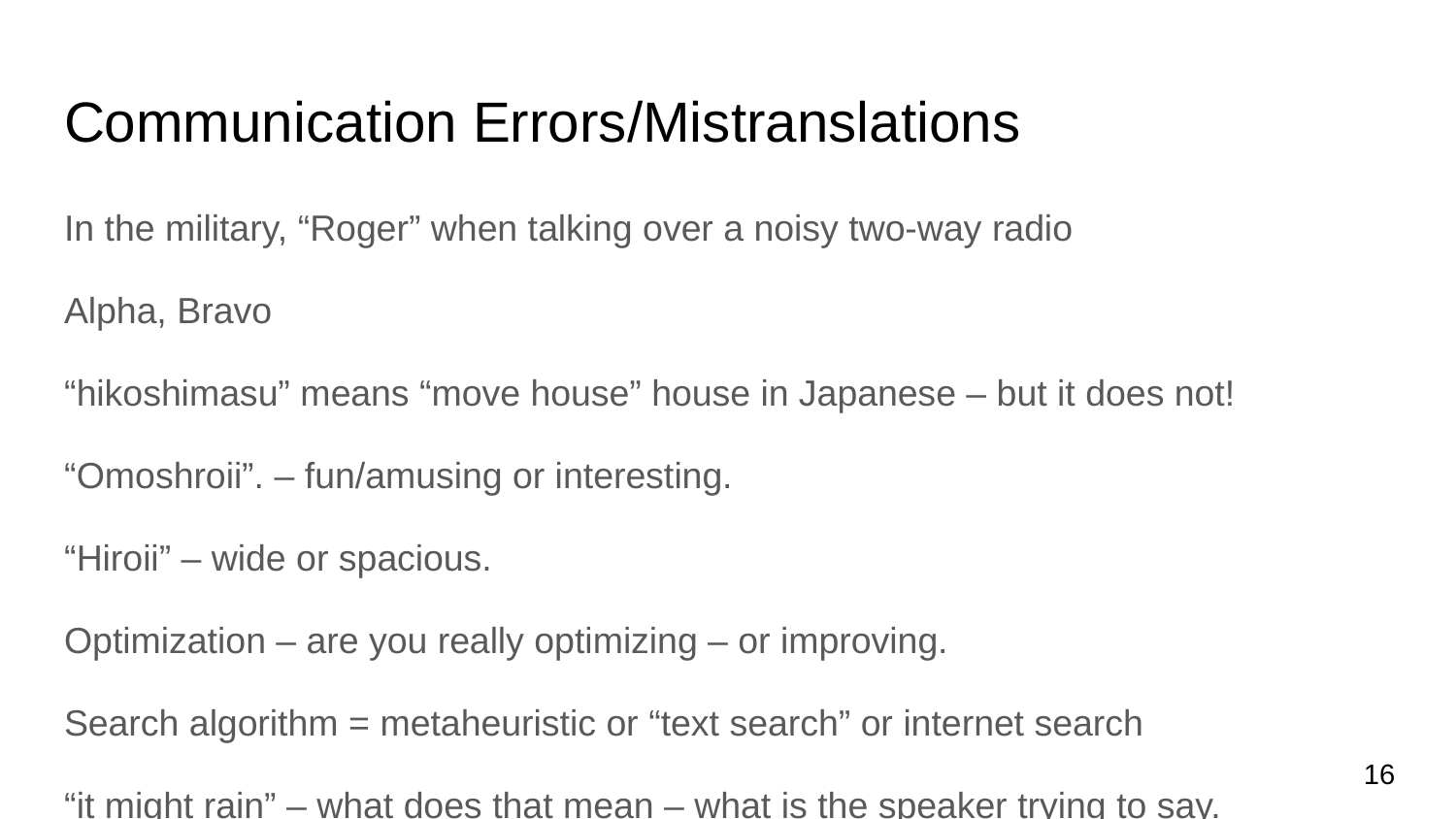

# Communication Errors/Mistranslations
In the military, “Roger” when talking over a noisy two-way radio
Alpha, Bravo
“hikoshimasu” means “move house” house in Japanese – but it does not!
“Omoshroii”. – fun/amusing or interesting.
“Hiroii” – wide or spacious.
Optimization – are you really optimizing – or improving.
Search algorithm = metaheuristic or “text search” or internet search
“it might rain” – what does that mean – what is the speaker trying to say.

16